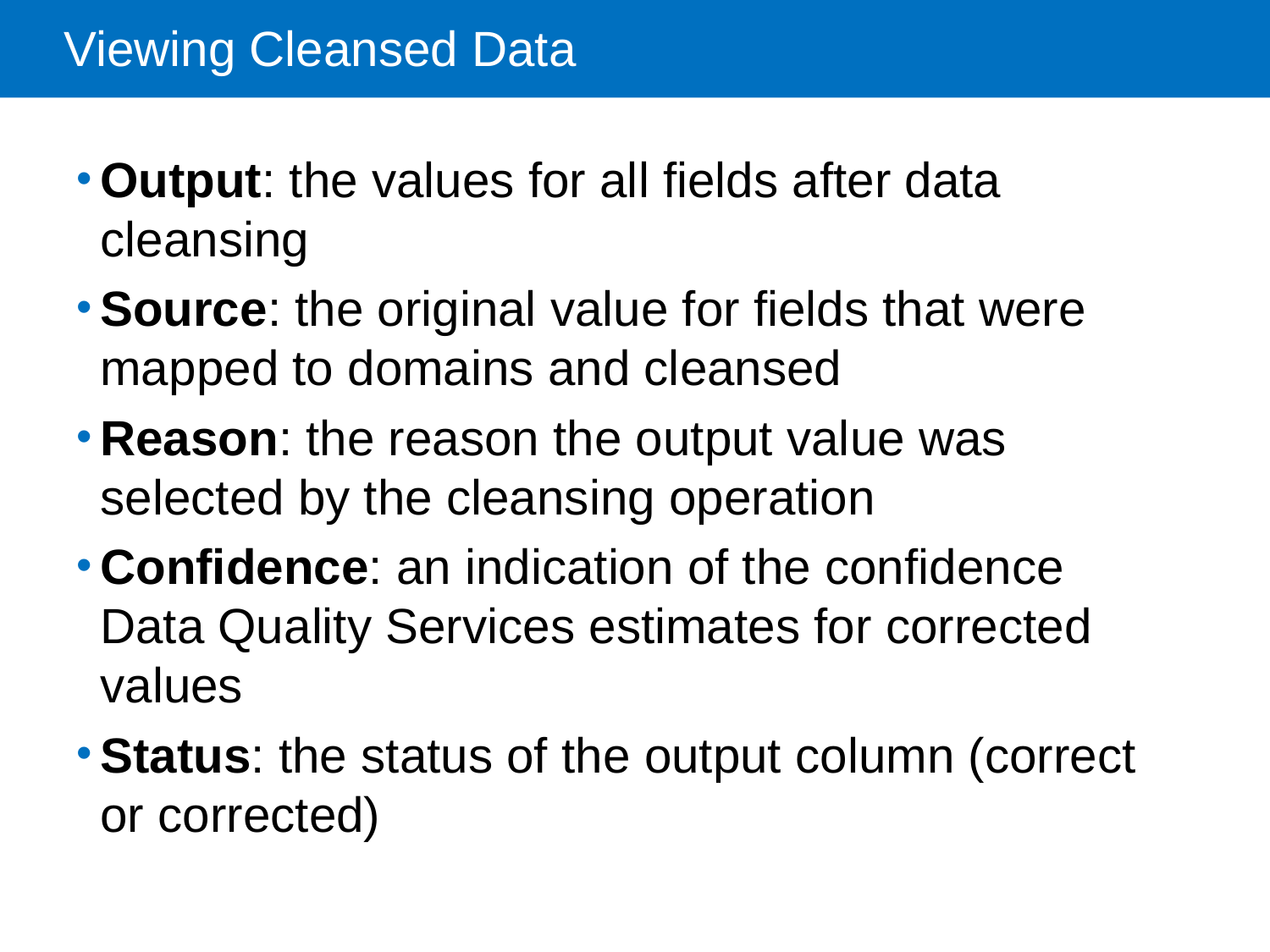

# Viewing Cleansed Data
Output: the values for all fields after data cleansing
Source: the original value for fields that were mapped to domains and cleansed
Reason: the reason the output value was selected by the cleansing operation
Confidence: an indication of the confidence Data Quality Services estimates for corrected values
Status: the status of the output column (correct or corrected)